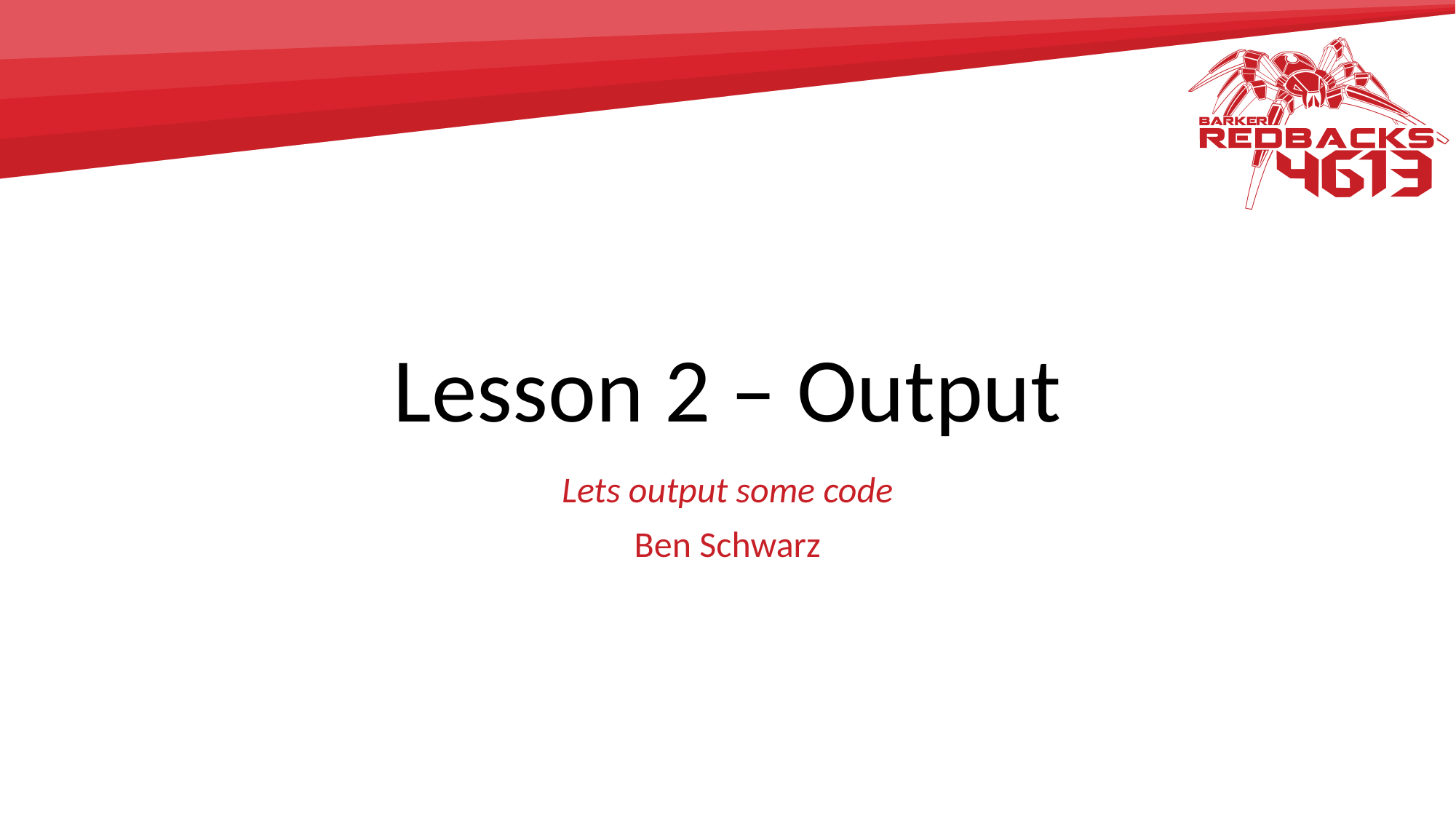

# Lesson 2 – Output
Lets output some code
Ben Schwarz